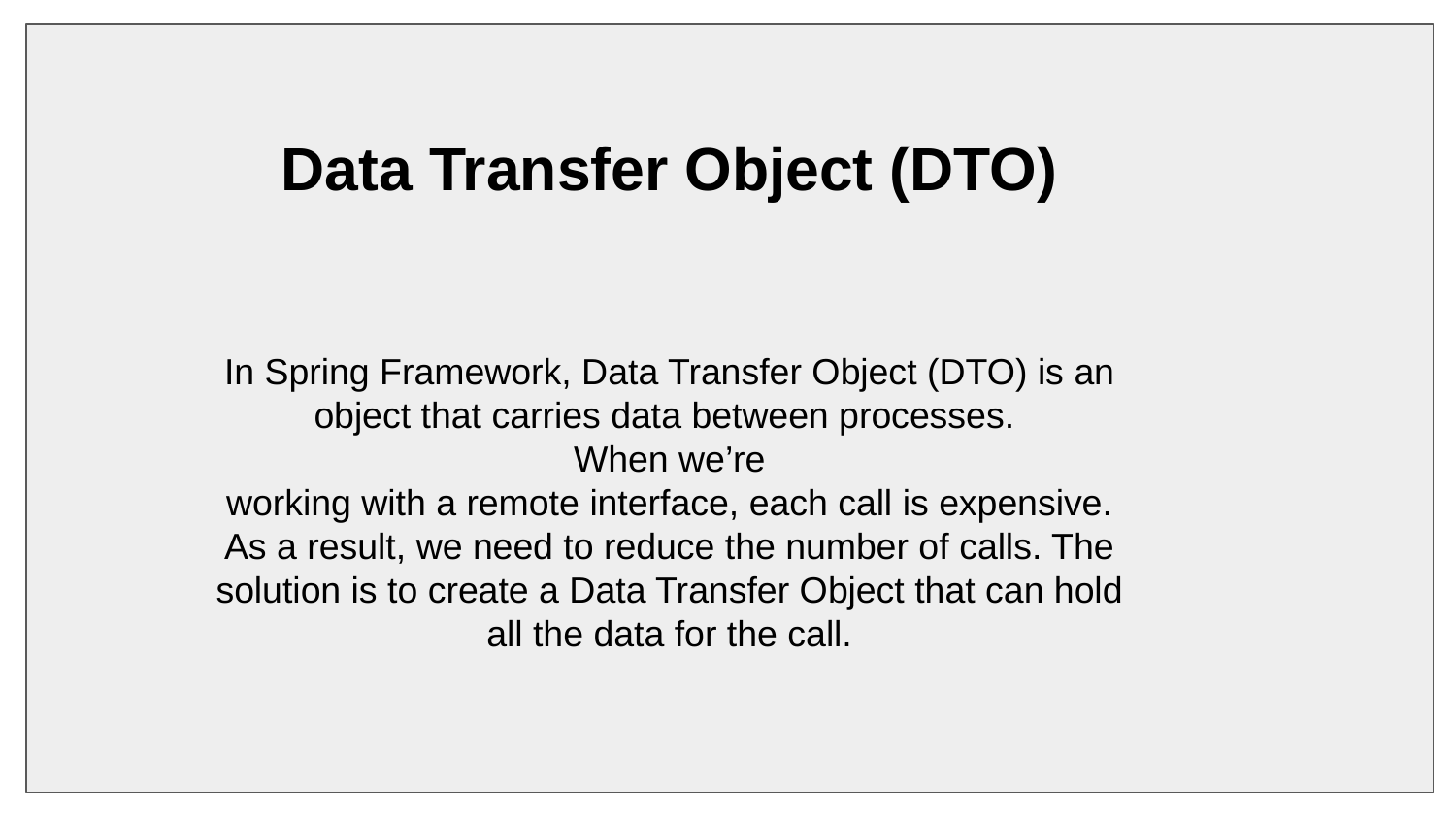

Data Transfer Object (DTO)

In Spring Framework, Data Transfer Object (DTO) is an
object that carries data between processes.
When we’re
working with a remote interface, each call is expensive.
As a result, we need to reduce the number of calls. The
solution is to create a Data Transfer Object that can hold
all the data for the call.